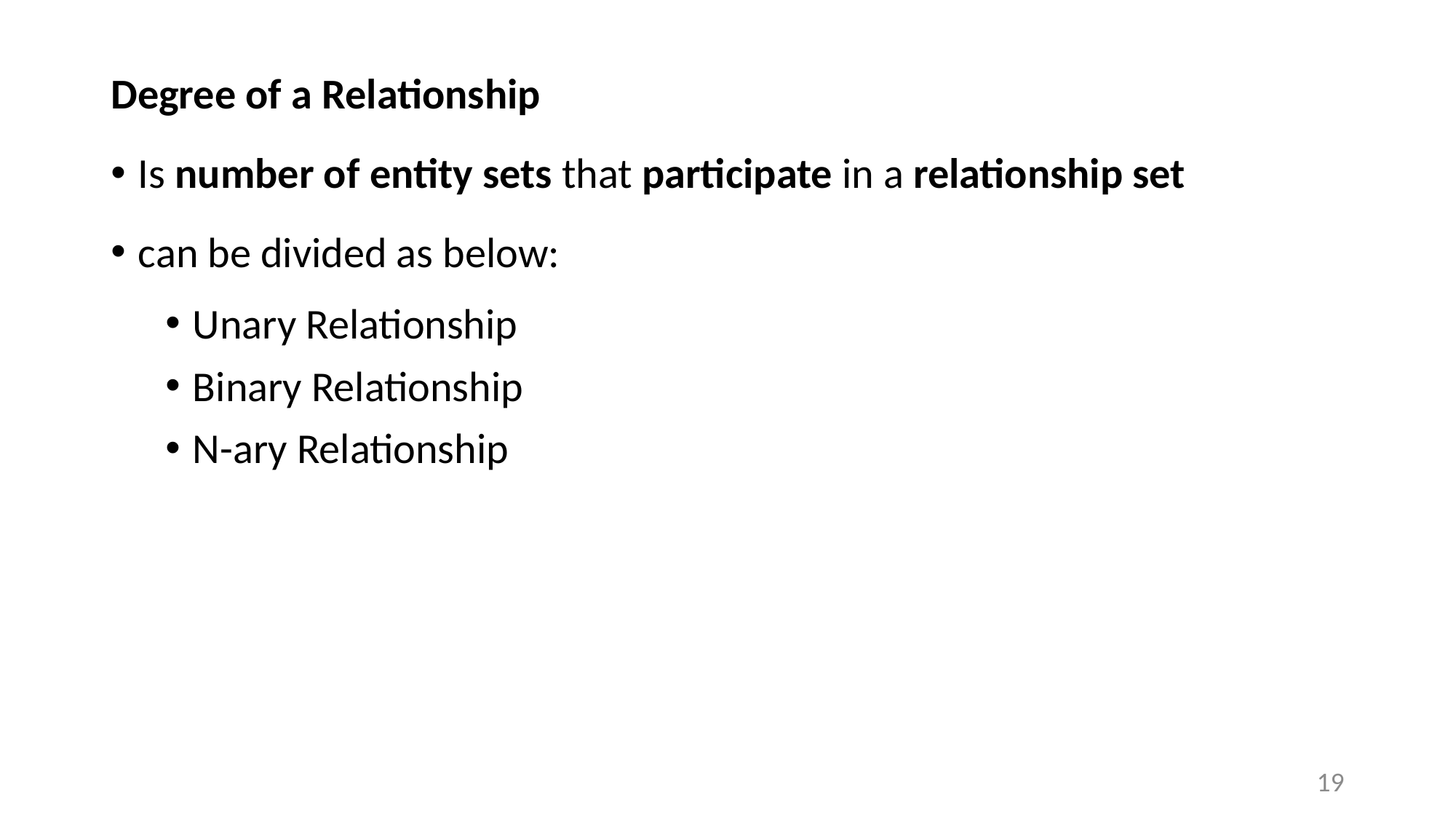

Degree of a Relationship
Is number of entity sets that participate in a relationship set
can be divided as below:
Unary Relationship
Binary Relationship
N-ary Relationship
19